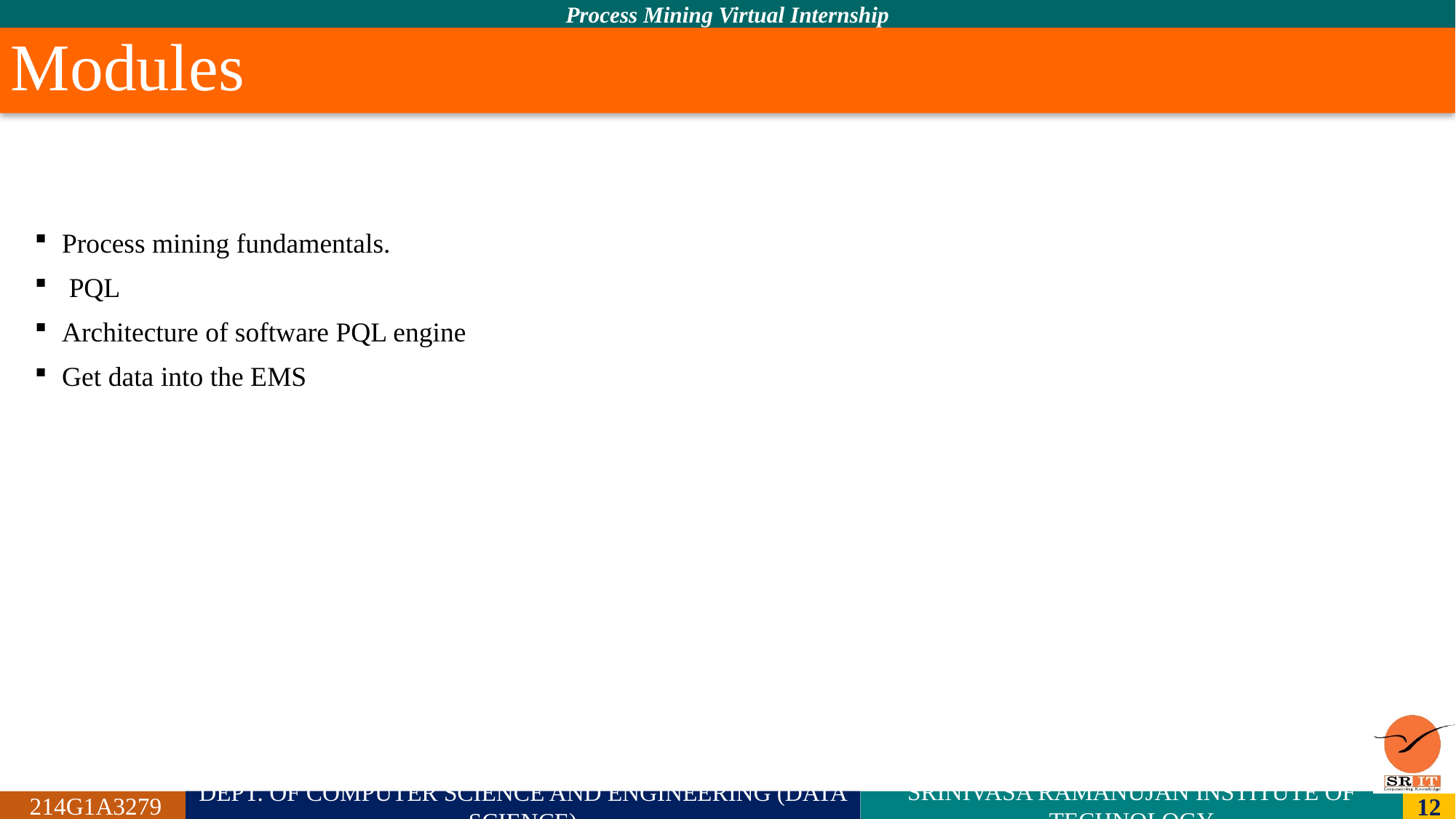

# Modules

Process mining fundamentals.
 PQL
Architecture of software PQL engine
Get data into the EMS